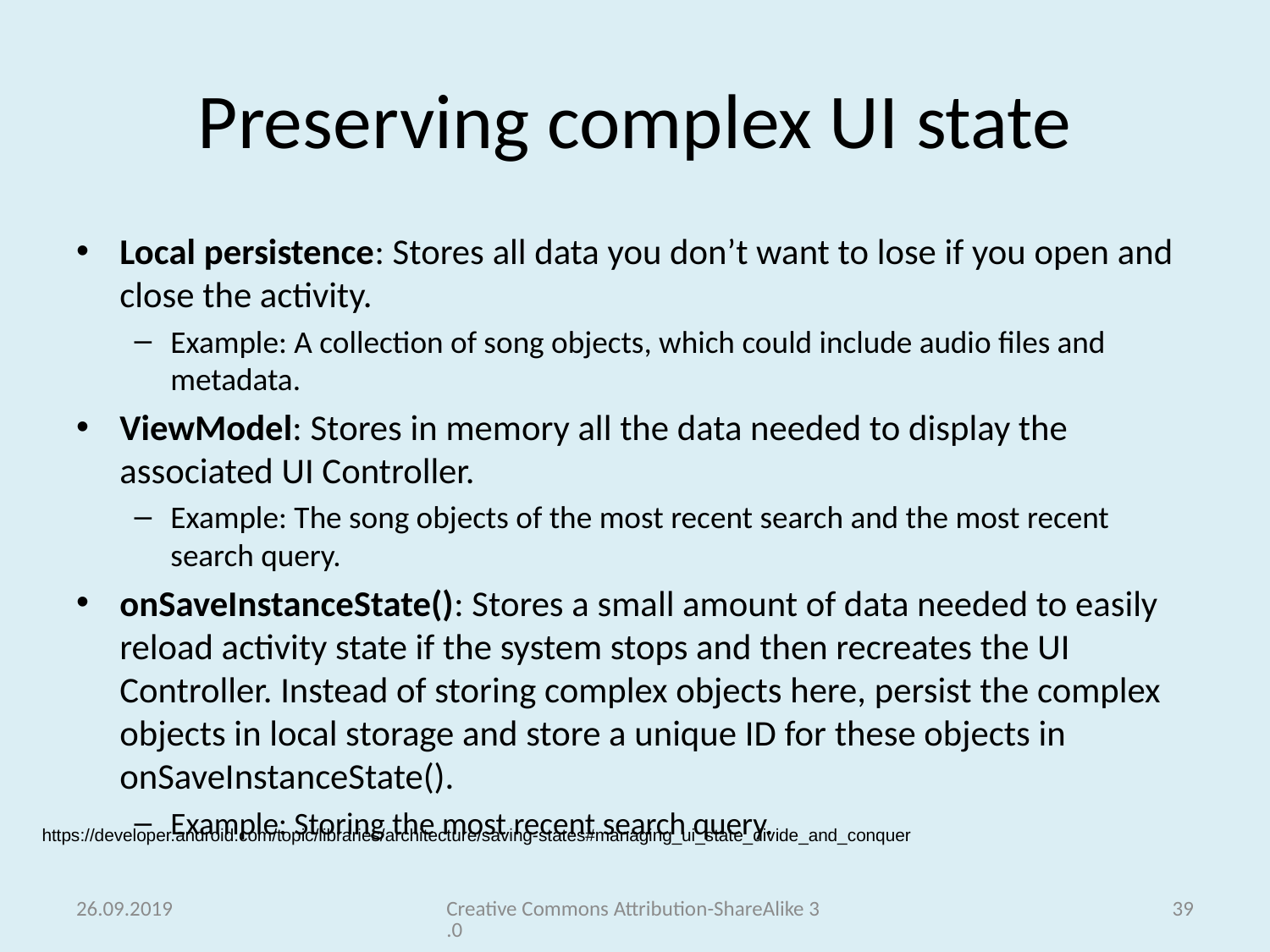

# Preserving complex UI state
Local persistence: Stores all data you don’t want to lose if you open and close the activity.
Example: A collection of song objects, which could include audio files and metadata.
ViewModel: Stores in memory all the data needed to display the associated UI Controller.
Example: The song objects of the most recent search and the most recent search query.
onSaveInstanceState(): Stores a small amount of data needed to easily reload activity state if the system stops and then recreates the UI Controller. Instead of storing complex objects here, persist the complex objects in local storage and store a unique ID for these objects in onSaveInstanceState().
Example: Storing the most recent search query.
https://developer.android.com/topic/libraries/architecture/saving-states#managing_ui_state_divide_and_conquer
26.09.2019
Creative Commons Attribution-ShareAlike 3.0
39